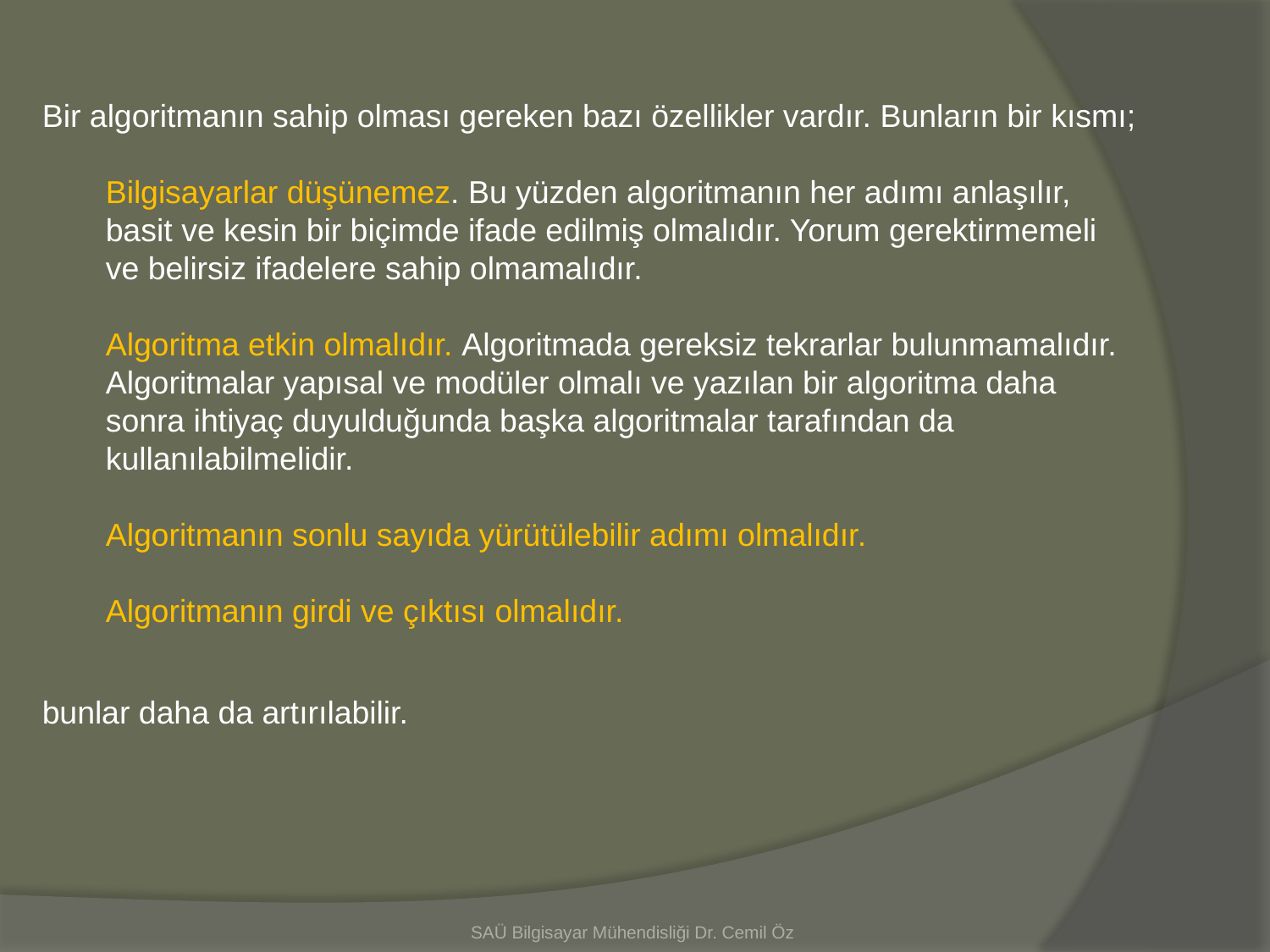

Bir algoritmanın sahip olması gereken bazı özellikler vardır. Bunların bir kısmı;

Bilgisayarlar düşünemez. Bu yüzden algoritmanın her adımı anlaşılır, basit ve kesin bir biçimde ifade edilmiş olmalıdır. Yorum gerektirmemeli ve belirsiz ifadelere sahip olmamalıdır.

Algoritma etkin olmalıdır. Algoritmada gereksiz tekrarlar bulunmamalıdır. Algoritmalar yapısal ve modüler olmalı ve yazılan bir algoritma daha sonra ihtiyaç duyulduğunda başka algoritmalar tarafından da kullanılabilmelidir.

Algoritmanın sonlu sayıda yürütülebilir adımı olmalıdır.

Algoritmanın girdi ve çıktısı olmalıdır.

bunlar daha da artırılabilir.

SAÜ Bilgisayar Mühendisliği Dr. Cemil Öz